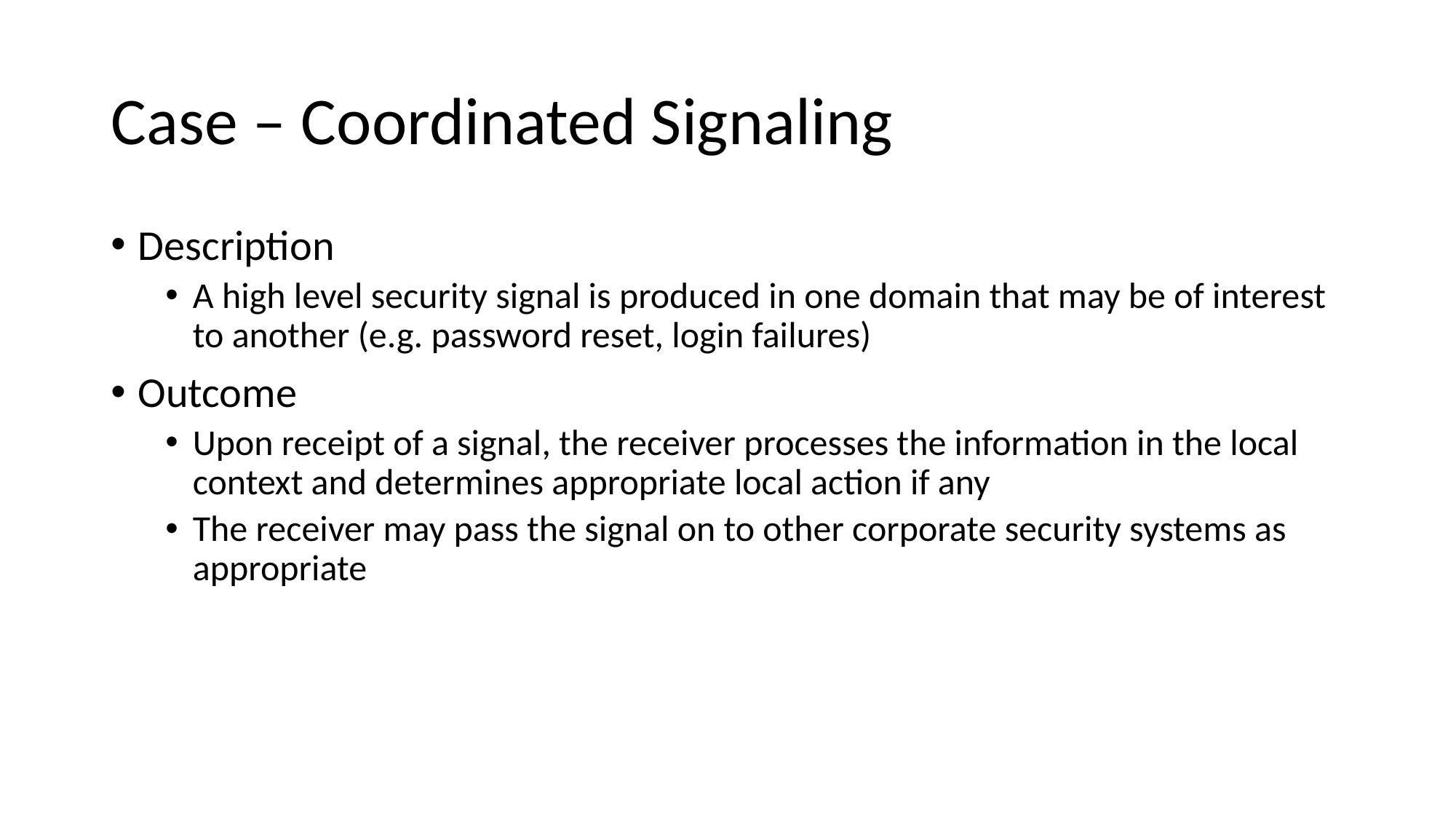

# Case – Coordinated Signaling
Description
A high level security signal is produced in one domain that may be of interest to another (e.g. password reset, login failures)
Outcome
Upon receipt of a signal, the receiver processes the information in the local context and determines appropriate local action if any
The receiver may pass the signal on to other corporate security systems as appropriate